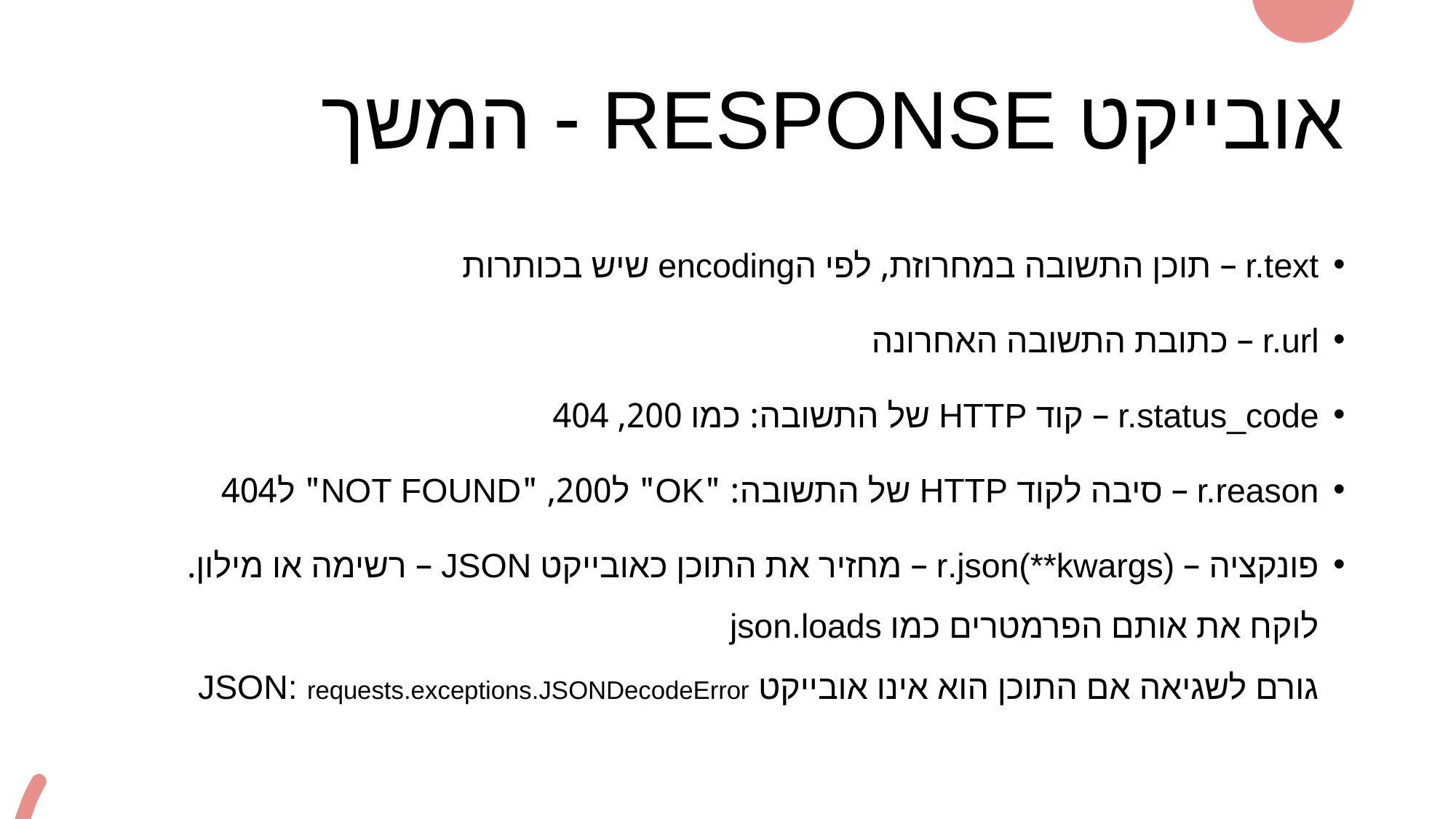

# אובייקט RESPONSE - המשך
r.text – תוכן התשובה במחרוזת, לפי הencoding שיש בכותרות
r.url – כתובת התשובה האחרונה
r.status_code – קוד HTTP של התשובה: כמו 200, 404
r.reason – סיבה לקוד HTTP של התשובה: "OK" ל200, "NOT FOUND" ל404
פונקציה – r.json(**kwargs) – מחזיר את התוכן כאובייקט JSON – רשימה או מילון.
לוקח את אותם הפרמטרים כמו json.loads
גורם לשגיאה אם התוכן הוא אינו אובייקט JSON: requests.exceptions.JSONDecodeError